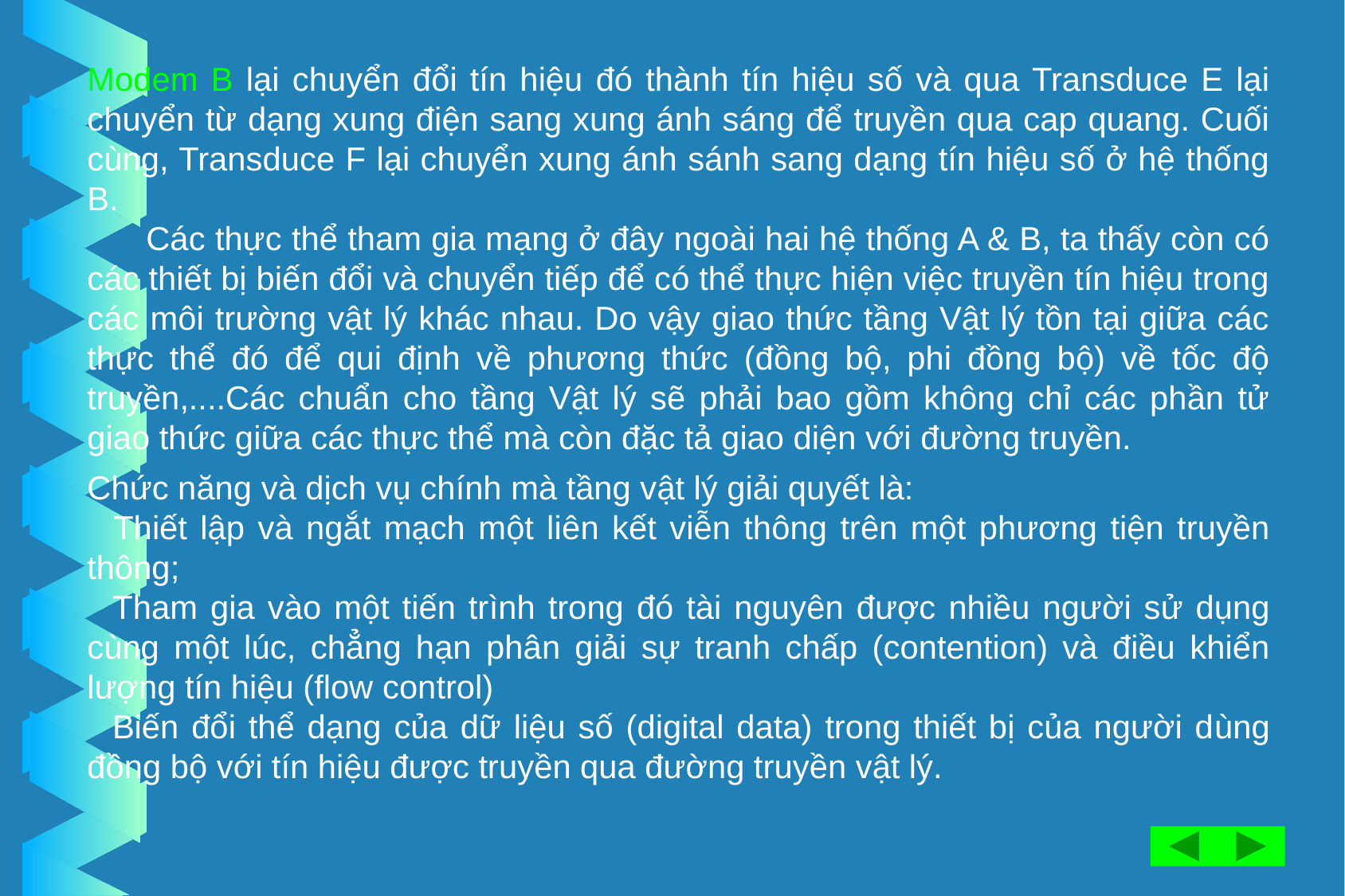

Modem B lại chuyển đổi tín hiệu đó thành tín hiệu số và qua Transduce E lại chuyển từ dạng xung điện sang xung ánh sáng để truyền qua cap quang. Cuối cùng, Transduce F lại chuyển xung ánh sánh sang dạng tín hiệu số ở hệ thống B.
      Các thực thể tham gia mạng ở đây ngoài hai hệ thống A & B, ta thấy còn có các thiết bị biến đổi và chuyển tiếp để có thể thực hiện việc truyền tín hiệu trong các môi trường vật lý khác nhau. Do vậy giao thức tầng Vật lý tồn tại giữa các thực thể đó để qui định về phương thức (đồng bộ, phi đồng bộ) về tốc độ truyền,....Các chuẩn cho tầng Vật lý sẽ phải bao gồm không chỉ các phần tử giao thức giữa các thực thể mà còn đặc tả giao diện với đường truyền.
Chức năng và dịch vụ chính mà tầng vật lý giải quyết là:
  Thiết lập và ngắt mạch một liên kết viễn thông trên một phương tiện truyền thông;
  Tham gia vào một tiến trình trong đó tài nguyên được nhiều người sử dụng cùng một lúc, chẳng hạn phân giải sự tranh chấp (contention) và điều khiển lượng tín hiệu (flow control)
  Biến đổi thể dạng của dữ liệu số (digital data) trong thiết bị của người dùng đồng bộ với tín hiệu được truyền qua đường truyền vật lý.